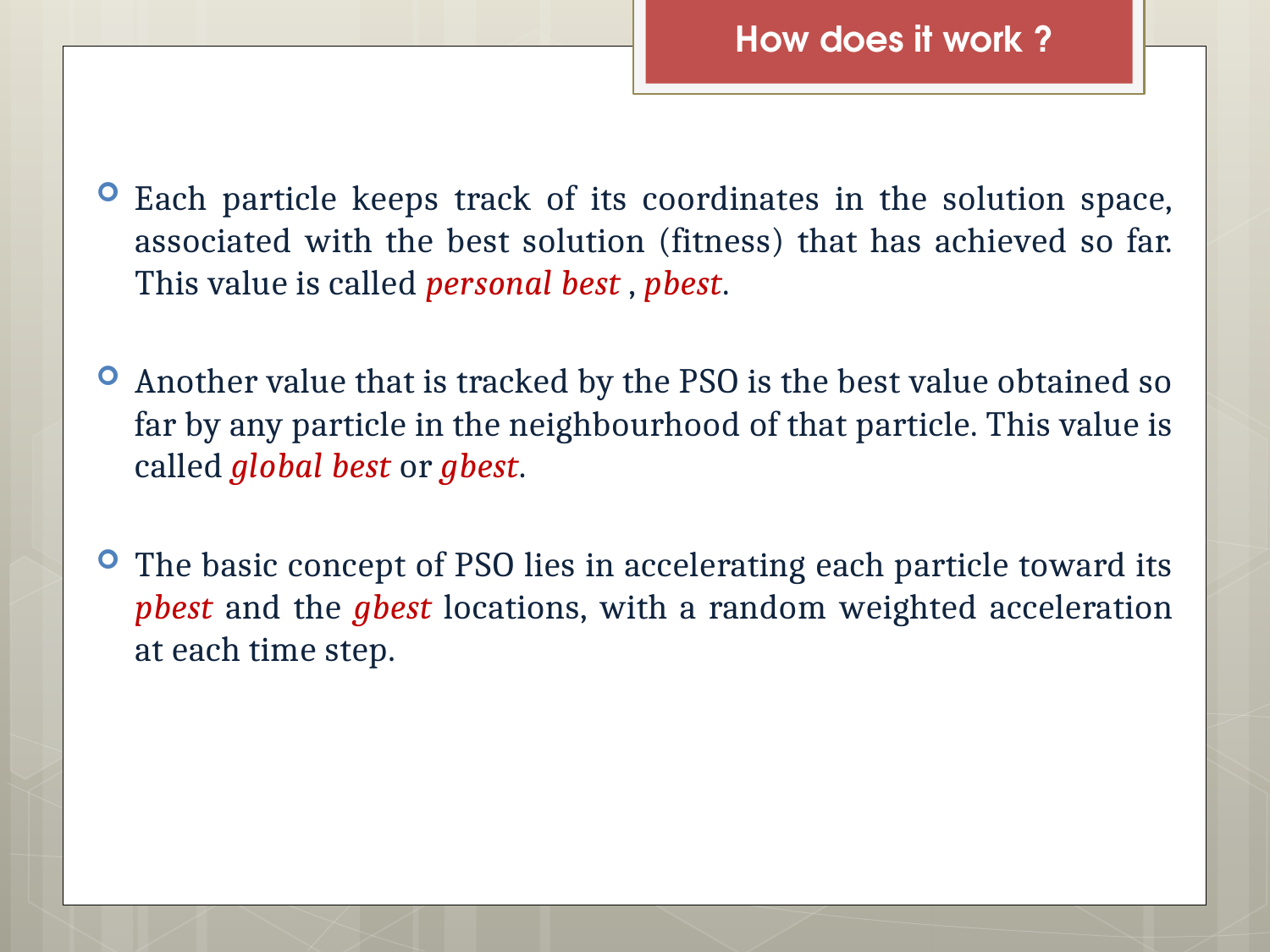

How does it work ?
Each particle keeps track of its coordinates in the solution space, associated with the best solution (fitness) that has achieved so far. This value is called personal best , pbest.

Another value that is tracked by the PSO is the best value obtained so far by any particle in the neighbourhood of that particle. This value is called global best or gbest.

The basic concept of PSO lies in accelerating each particle toward its pbest and the gbest locations, with a random weighted acceleration at each time step.